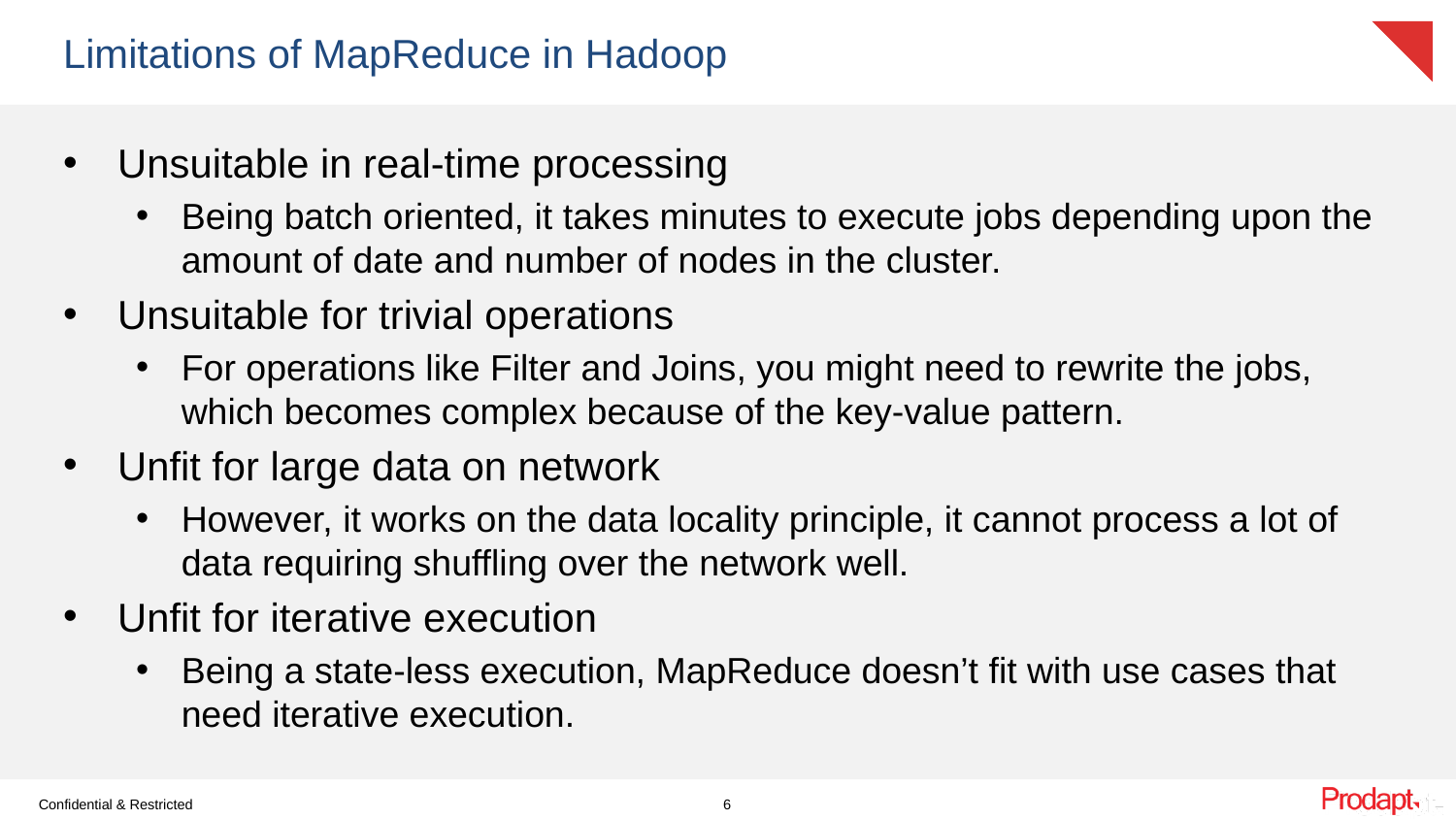

# Limitations of MapReduce in Hadoop
Unsuitable in real-time processing
Being batch oriented, it takes minutes to execute jobs depending upon the amount of date and number of nodes in the cluster.
Unsuitable for trivial operations
For operations like Filter and Joins, you might need to rewrite the jobs, which becomes complex because of the key-value pattern.
Unfit for large data on network
However, it works on the data locality principle, it cannot process a lot of data requiring shuffling over the network well.
Unfit for iterative execution
Being a state-less execution, MapReduce doesn’t fit with use cases that need iterative execution.
6